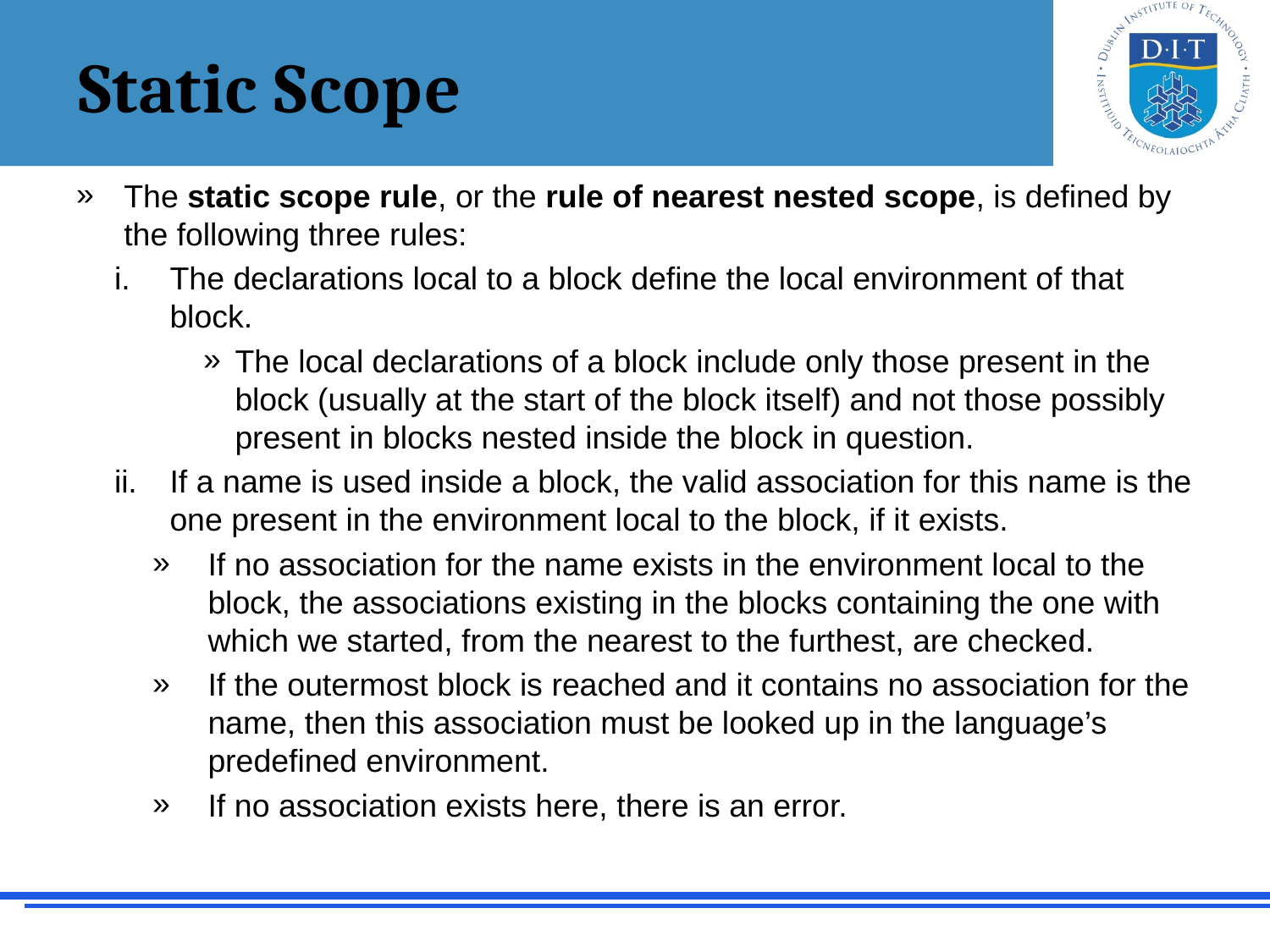

# Static Scope
The static scope rule, or the rule of nearest nested scope, is defined by the following three rules:
The declarations local to a block define the local environment of that block.
The local declarations of a block include only those present in the block (usually at the start of the block itself) and not those possibly present in blocks nested inside the block in question.
If a name is used inside a block, the valid association for this name is the one present in the environment local to the block, if it exists.
If no association for the name exists in the environment local to the block, the associations existing in the blocks containing the one with which we started, from the nearest to the furthest, are checked.
If the outermost block is reached and it contains no association for the name, then this association must be looked up in the language’s predefined environment.
If no association exists here, there is an error.